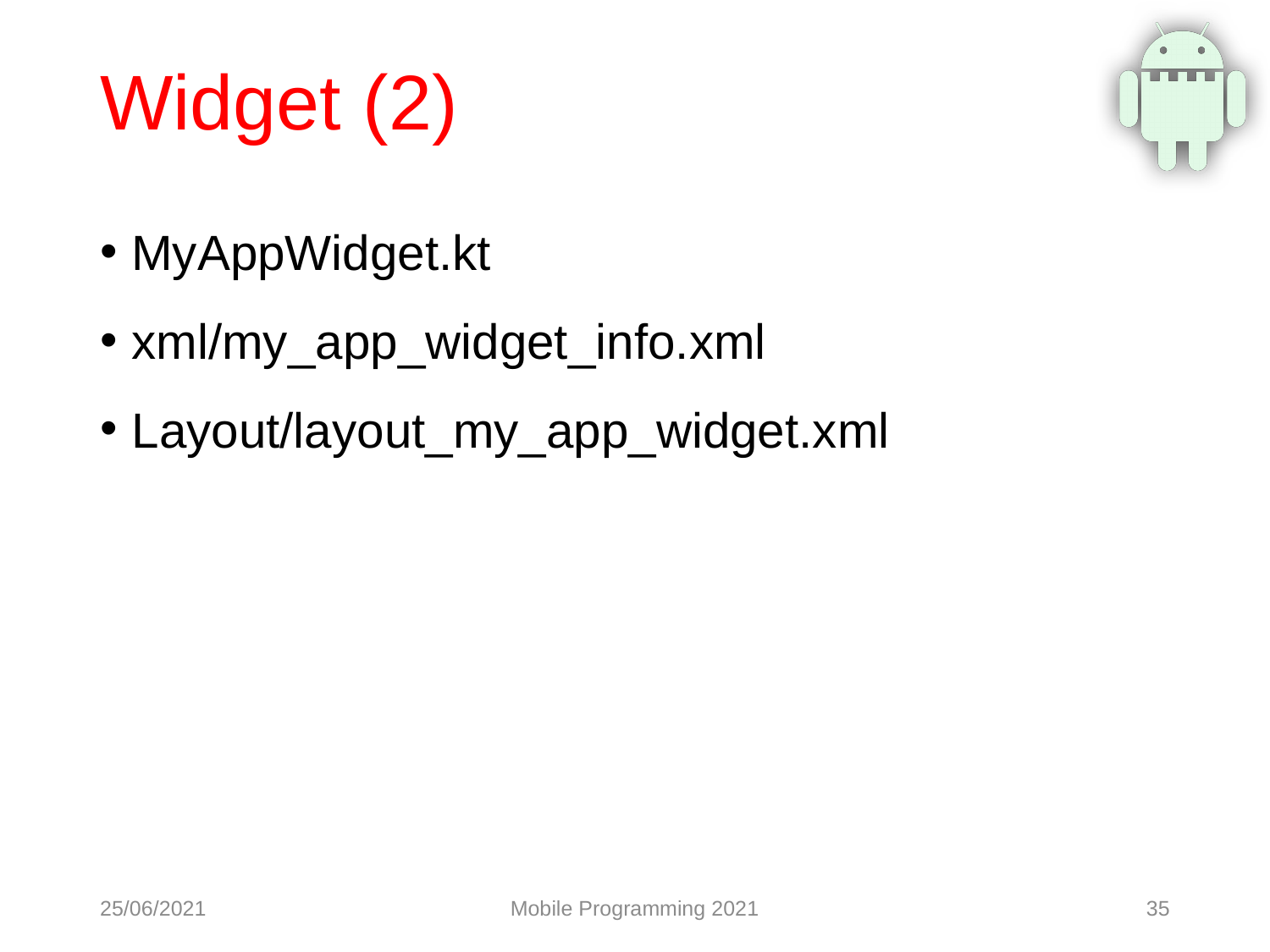

# Widget (2)
MyAppWidget.kt
xml/my_app_widget_info.xml
Layout/layout_my_app_widget.xml

25/06/2021
Mobile Programming 2021
35